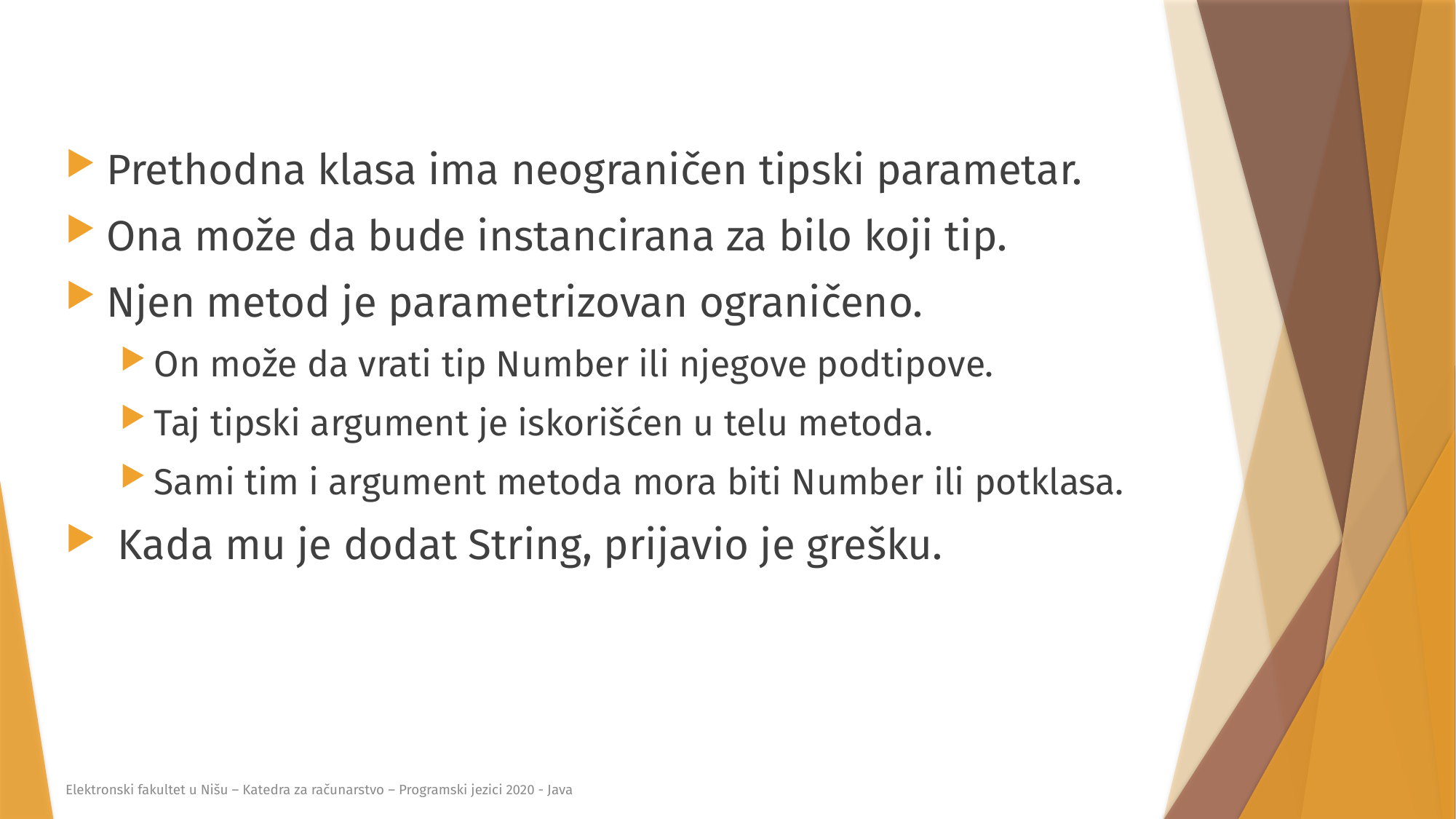

#
Prethodna klasa ima neograničen tipski parametar.
Ona može da bude instancirana za bilo koji tip.
Njen metod je parametrizovan ograničeno.
On može da vrati tip Number ili njegove podtipove.
Taj tipski argument je iskorišćen u telu metoda.
Sami tim i argument metoda mora biti Number ili potklasa.
 Kada mu je dodat String, prijavio je grešku.
Elektronski fakultet u Nišu – Katedra za računarstvo – Programski jezici 2020 - Java